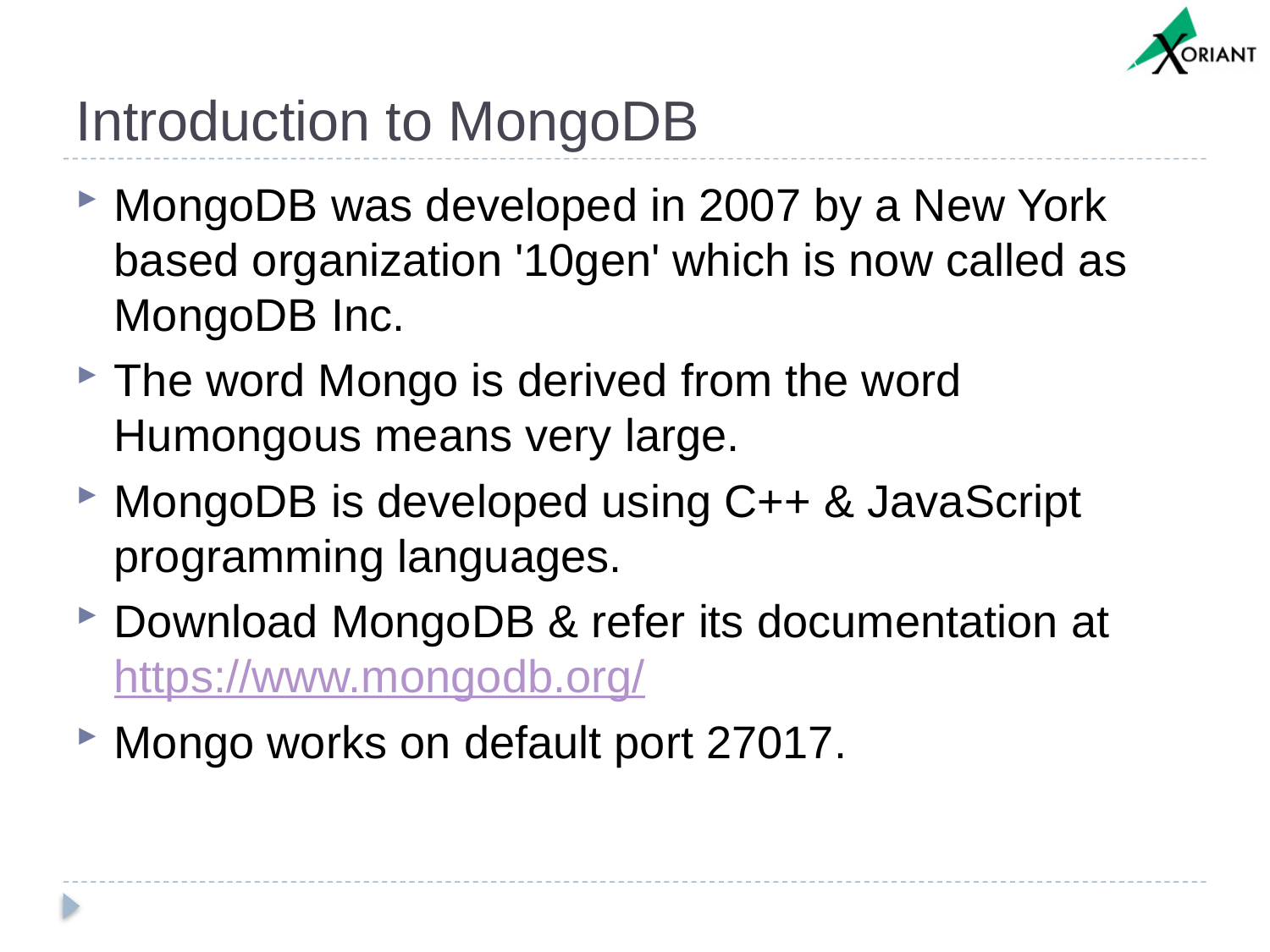

# Introduction to MongoDB
MongoDB was developed in 2007 by a New York based organization '10gen' which is now called as MongoDB Inc.
The word Mongo is derived from the word Humongous means very large.
MongoDB is developed using C++ & JavaScript programming languages.
Download MongoDB & refer its documentation at https://www.mongodb.org/
Mongo works on default port 27017.